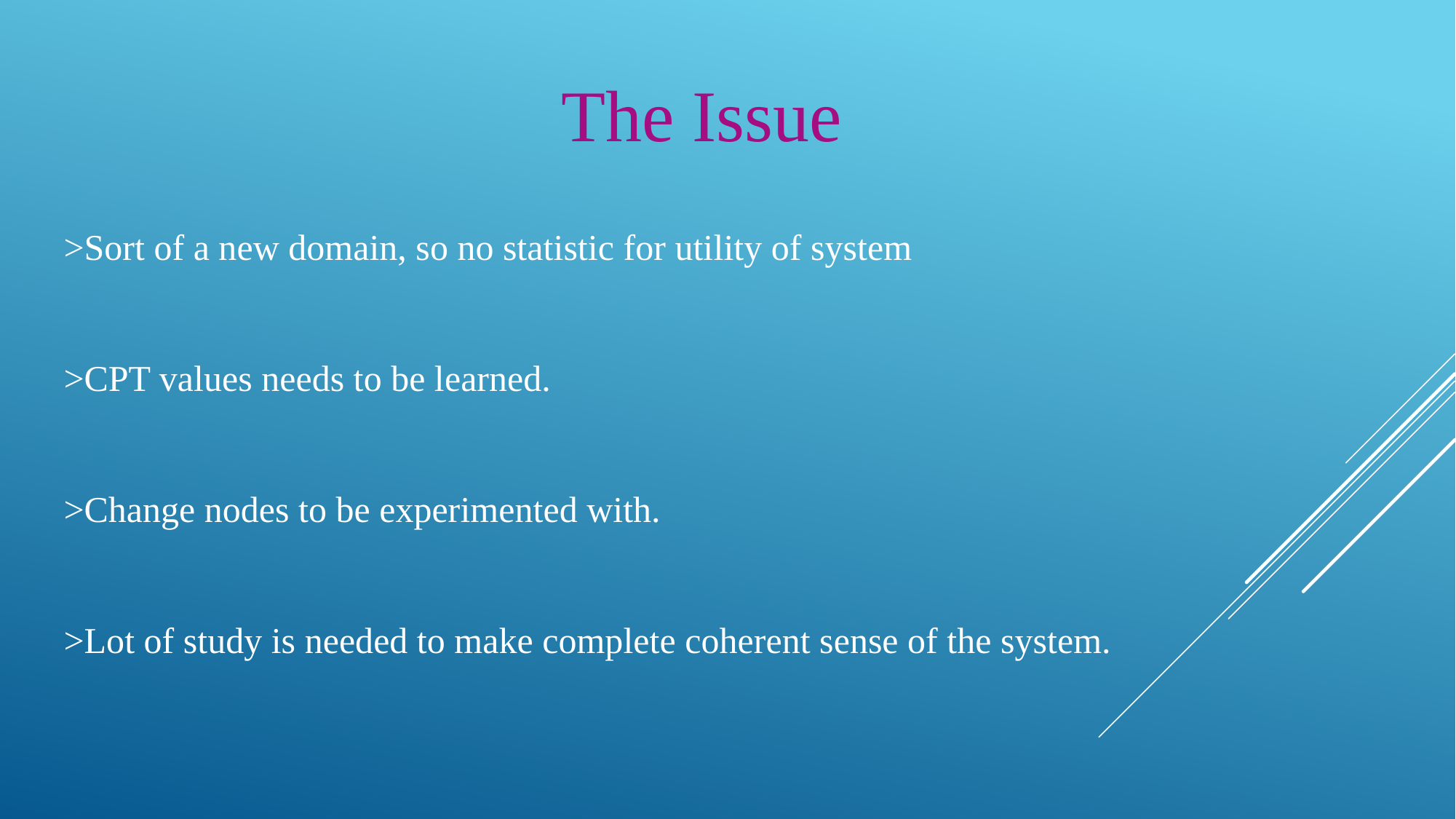

The Issue
>Sort of a new domain, so no statistic for utility of system

>CPT values needs to be learned.

>Change nodes to be experimented with.

>Lot of study is needed to make complete coherent sense of the system.